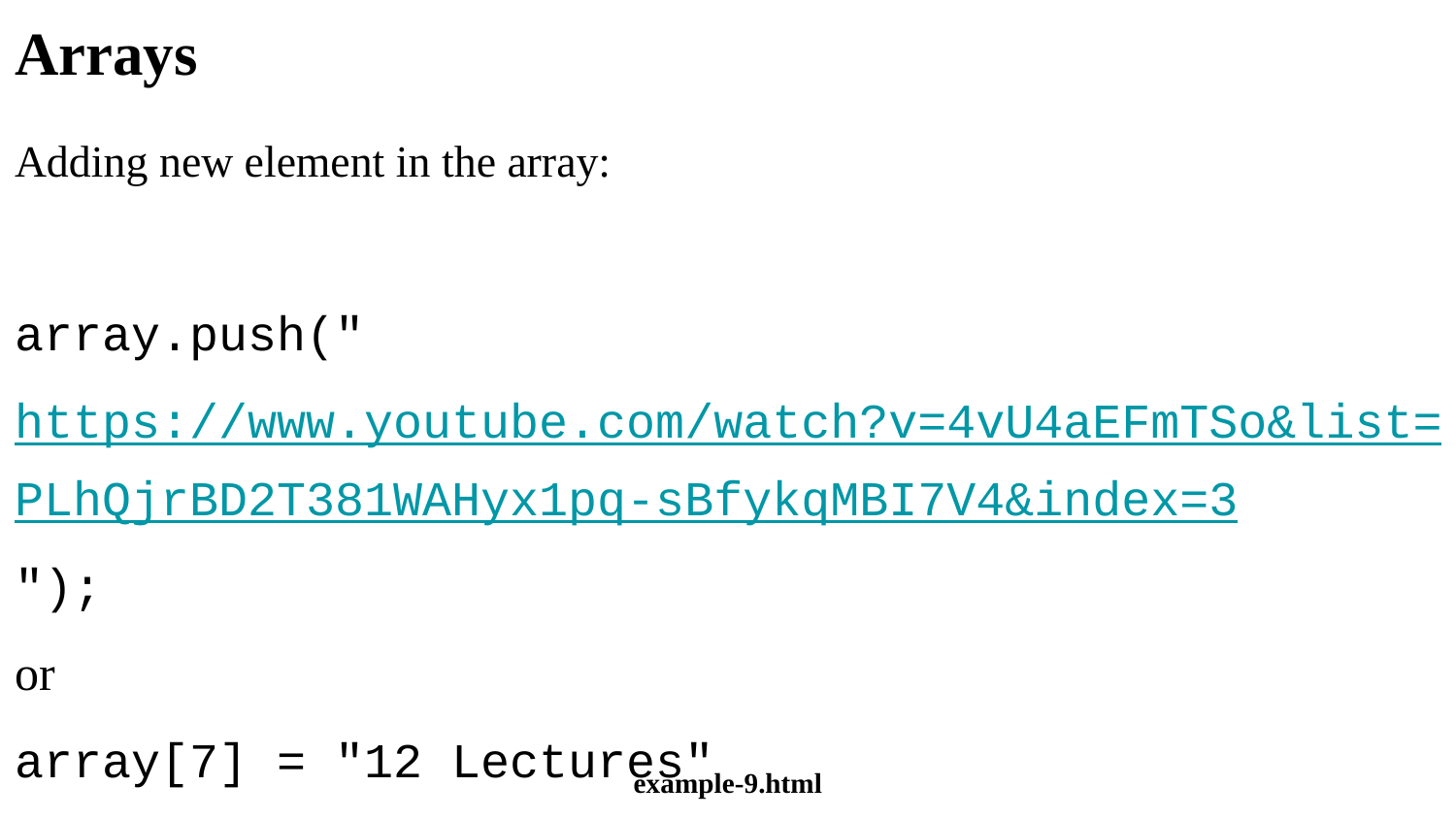

# Arrays
Adding new element in the array:

array.push("https://www.youtube.com/watch?v=4vU4aEFmTSo&list=PLhQjrBD2T381WAHyx1pq-sBfykqMBI7V4&index=3");
or
array[7] = "12 Lectures"
example-9.html